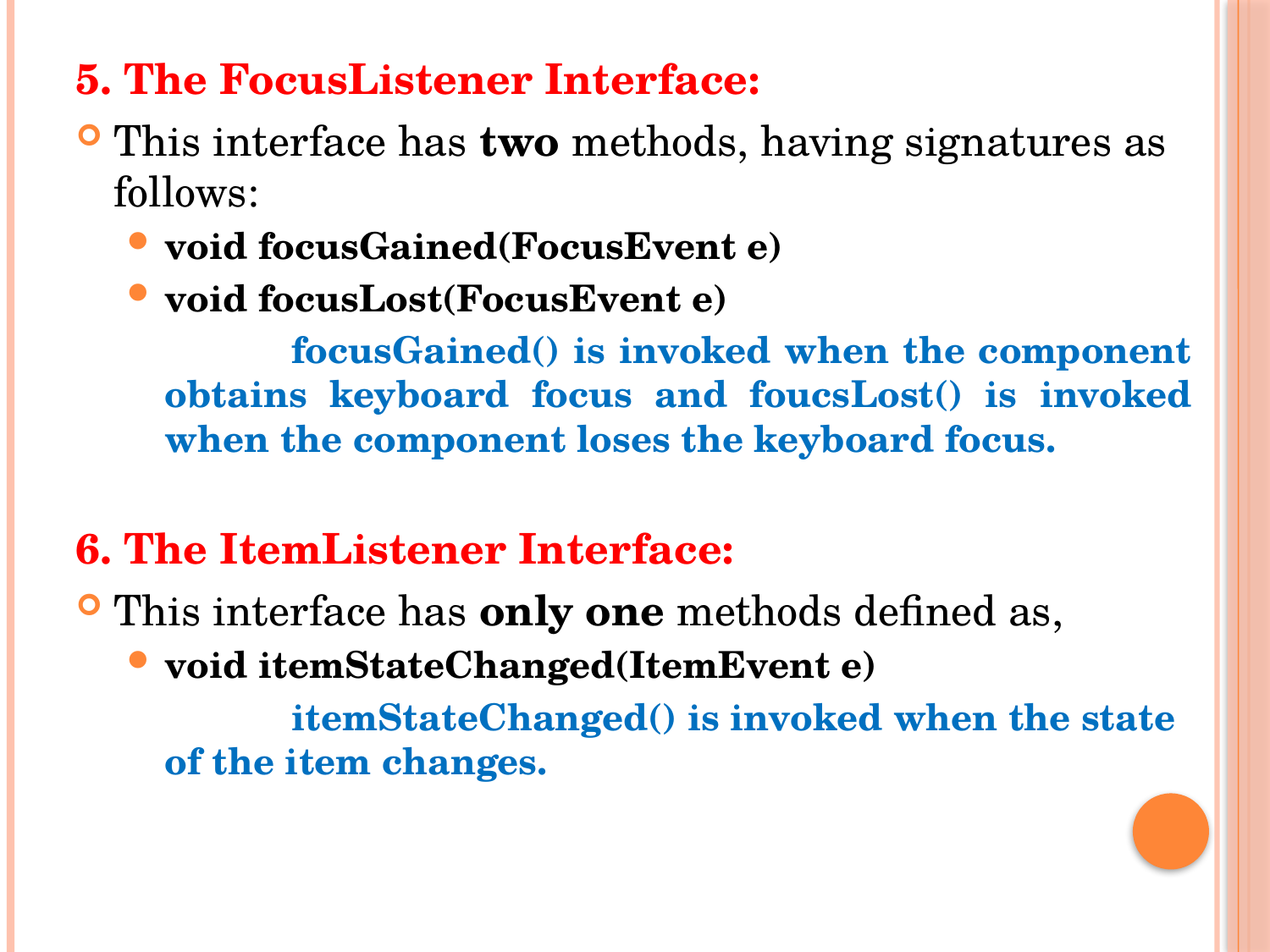

5. The FocusListener Interface:
This interface has two methods, having signatures as follows:
void focusGained(FocusEvent e)
void focusLost(FocusEvent e)
		focusGained() is invoked when the component obtains keyboard focus and foucsLost() is invoked when the component loses the keyboard focus.

6. The ItemListener Interface:
This interface has only one methods defined as,
void itemStateChanged(ItemEvent e)
		itemStateChanged() is invoked when the state of the item changes.